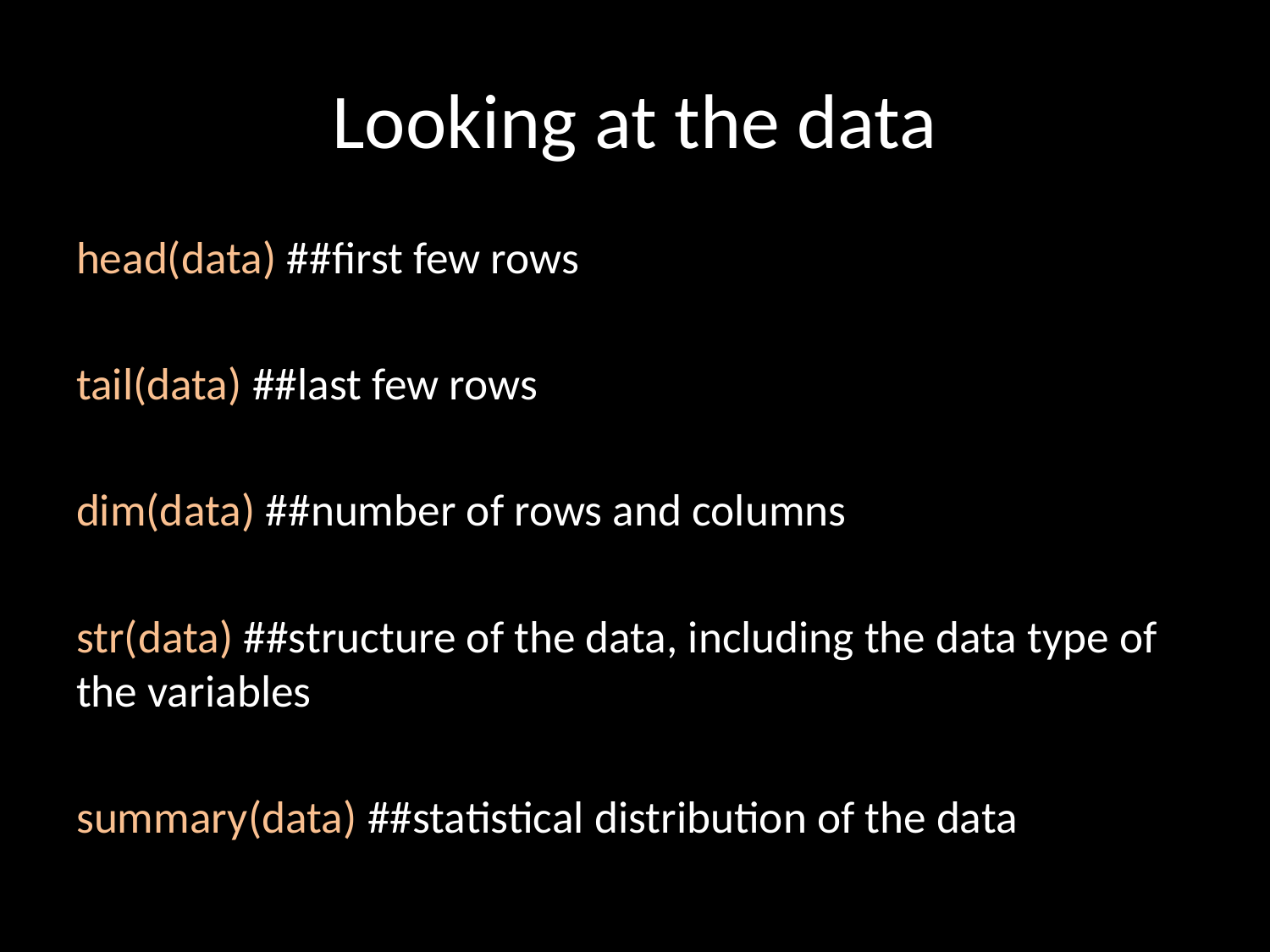

# Looking at the data
head(data) ##first few rows

tail(data) ##last few rows

dim(data) ##number of rows and columns

str(data) ##structure of the data, including the data type of the variables

summary(data) ##statistical distribution of the data